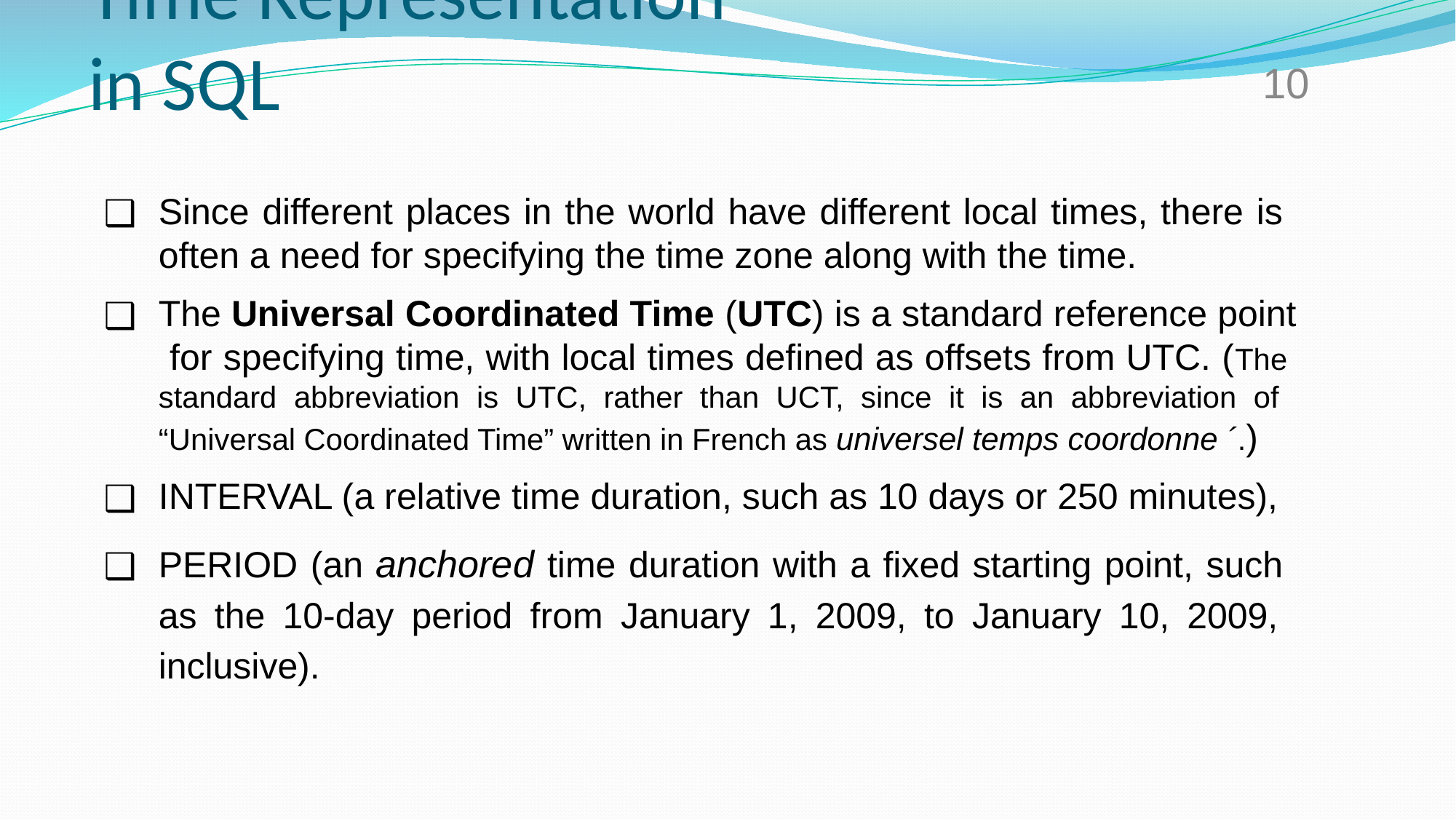

10
# Time Representation in SQL
Since different places in the world have different local times, there is  often a need for specifying the time zone along with the time.
The Universal Coordinated Time (UTC) is a standard reference point  for specifying time, with local times defined as offsets from UTC. (The  standard abbreviation is UTC, rather than UCT, since it is an abbreviation of  “Universal Coordinated Time” written in French as universel temps coordonne ´.)
INTERVAL (a relative time duration, such as 10 days or 250 minutes),
PERIOD (an anchored time duration with a fixed starting point, such  as the 10-day period from January 1, 2009, to January 10, 2009,  inclusive).